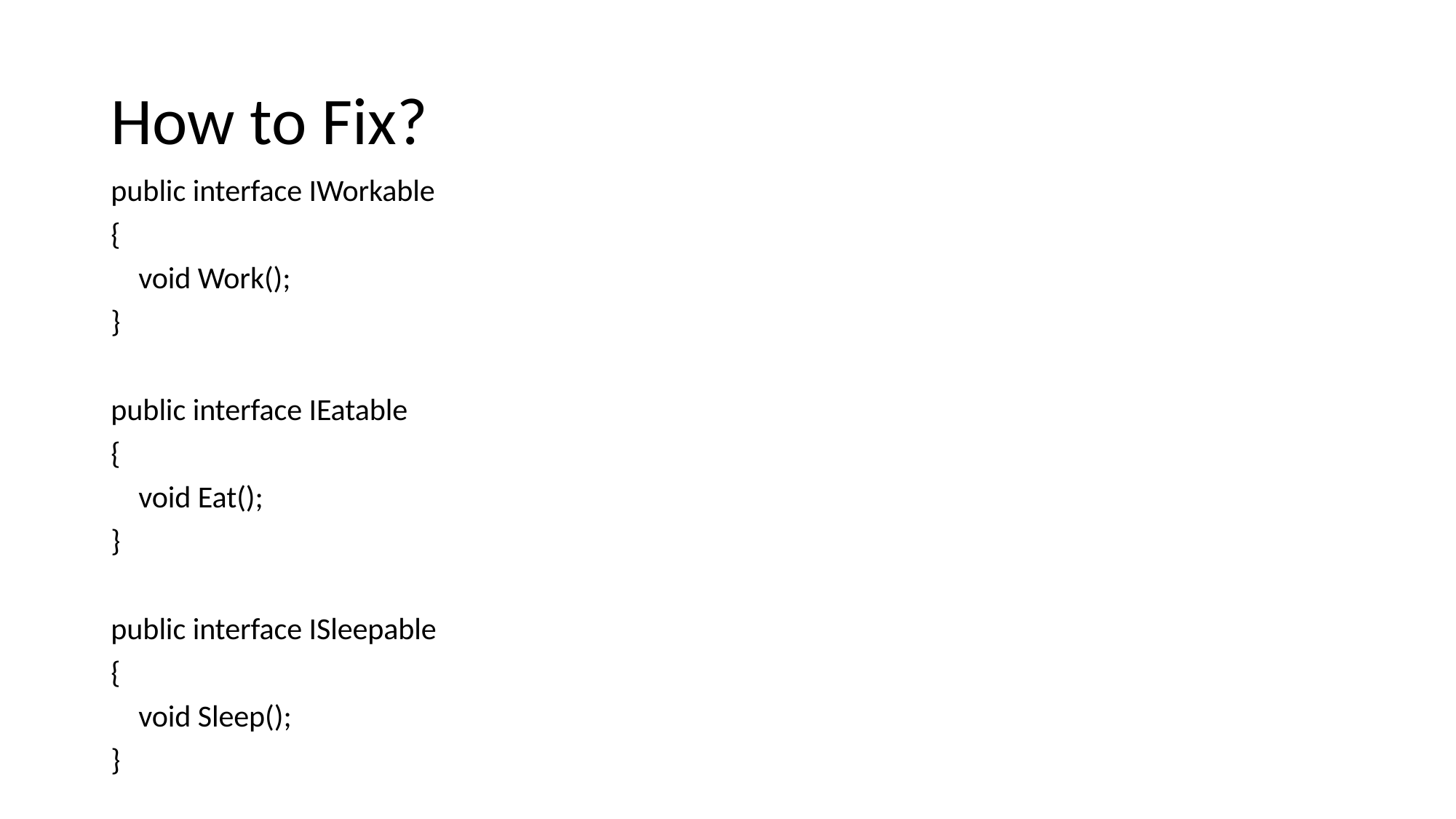

# How to Fix?
public interface IWorkable
{
    void Work();
}

public interface IEatable
{
    void Eat();
}

public interface ISleepable
{
    void Sleep();
}